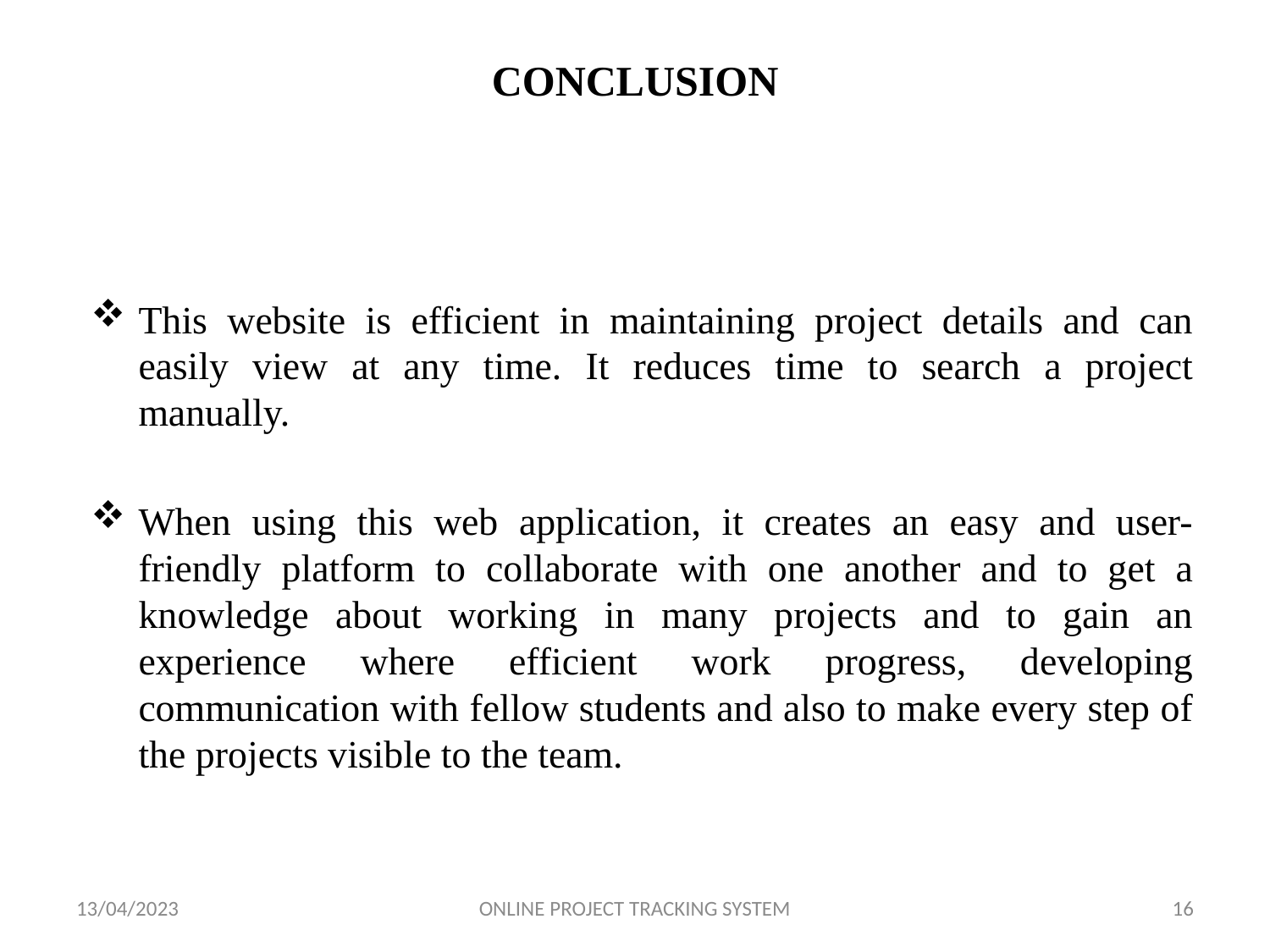

# CONCLUSION

This website is efficient in maintaining project details and can easily view at any time. It reduces time to search a project manually.

When using this web application, it creates an easy and user-friendly platform to collaborate with one another and to get a knowledge about working in many projects and to gain an experience where efficient work progress, developing communication with fellow students and also to make every step of the projects visible to the team.

13/04/2023

ONLINE PROJECT TRACKING SYSTEM
16